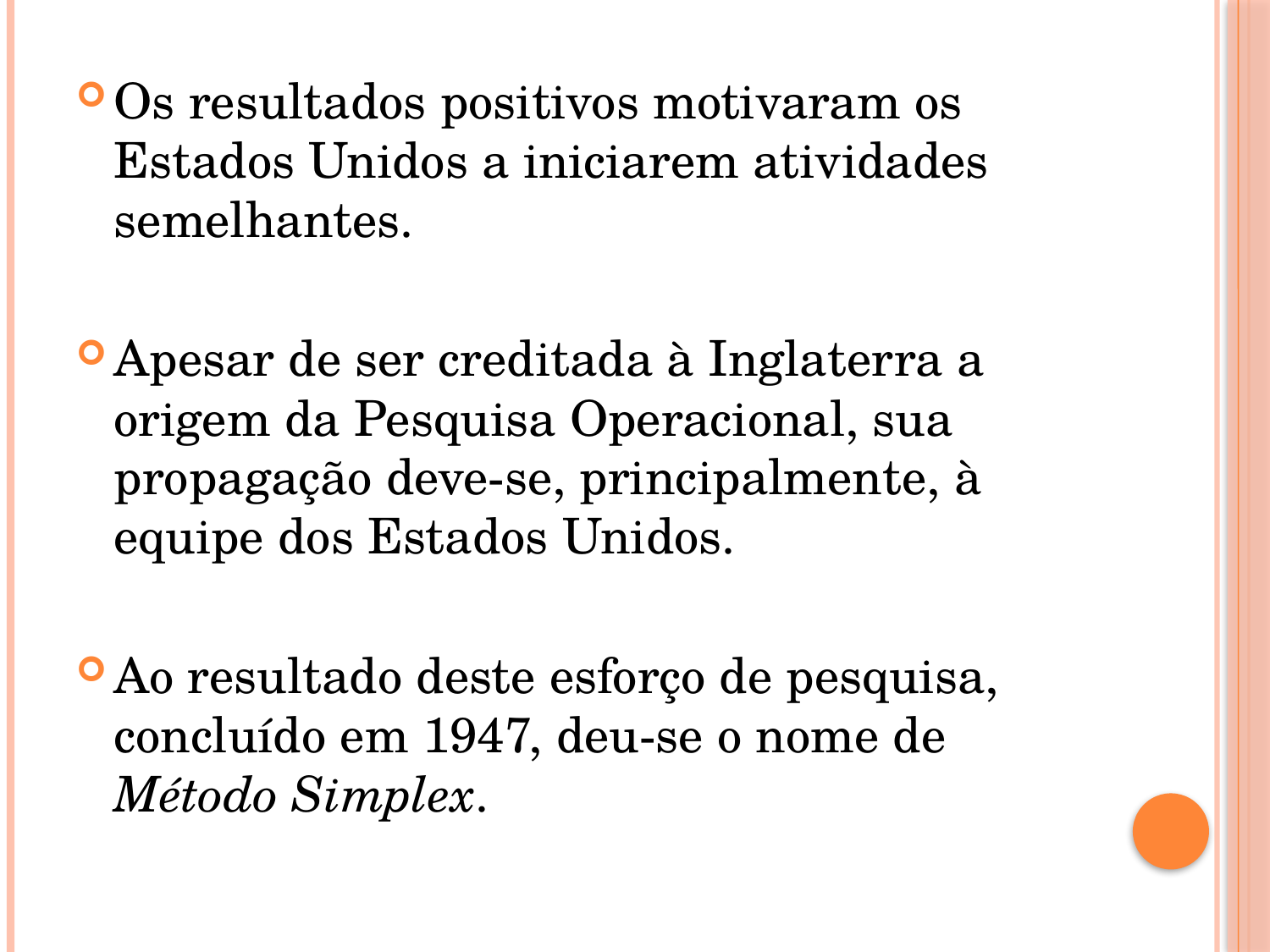

Os resultados positivos motivaram os Estados Unidos a iniciarem atividades semelhantes.

Apesar de ser creditada à Inglaterra a origem da Pesquisa Operacional, sua propagação deve-se, principalmente, à equipe dos Estados Unidos.

Ao resultado deste esforço de pesquisa, concluído em 1947, deu-se o nome de Método Simplex.